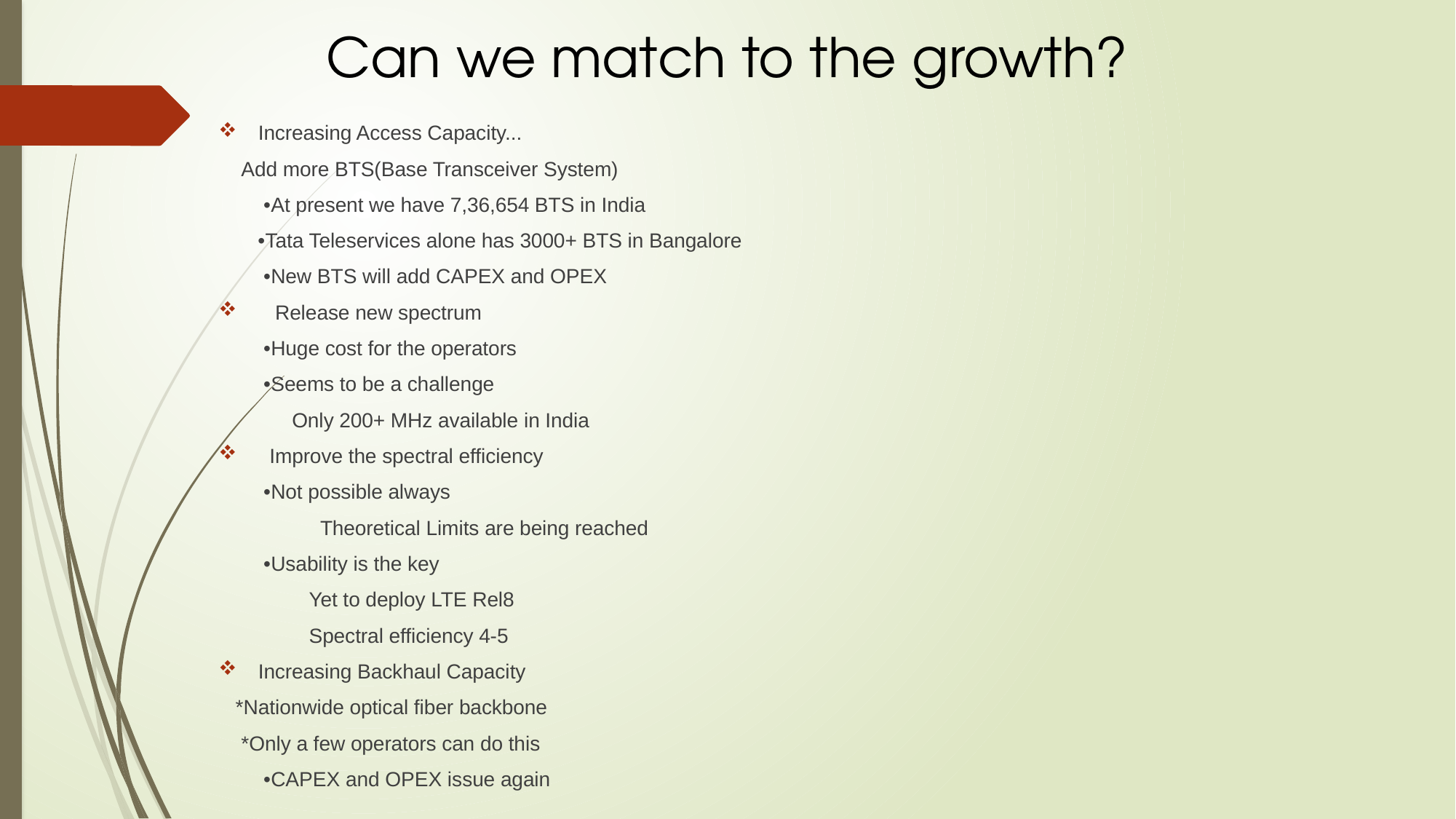

# Can we match to the growth?
Increasing Access Capacity...
    Add more BTS(Base Transceiver System)
        •At present we have 7,36,654 BTS in India
       •Tata Teleservices alone has 3000+ BTS in Bangalore
        •New BTS will add CAPEX and OPEX
   Release new spectrum
        •Huge cost for the operators
        •Seems to be a challenge
             Only 200+ MHz available in India
  Improve the spectral efficiency
        •Not possible always
                  Theoretical Limits are being reached
        •Usability is the key
                Yet to deploy LTE Rel8
                Spectral efficiency 4-5
Increasing Backhaul Capacity
   *Nationwide optical fiber backbone
    *Only a few operators can do this
        •CAPEX and OPEX issue again